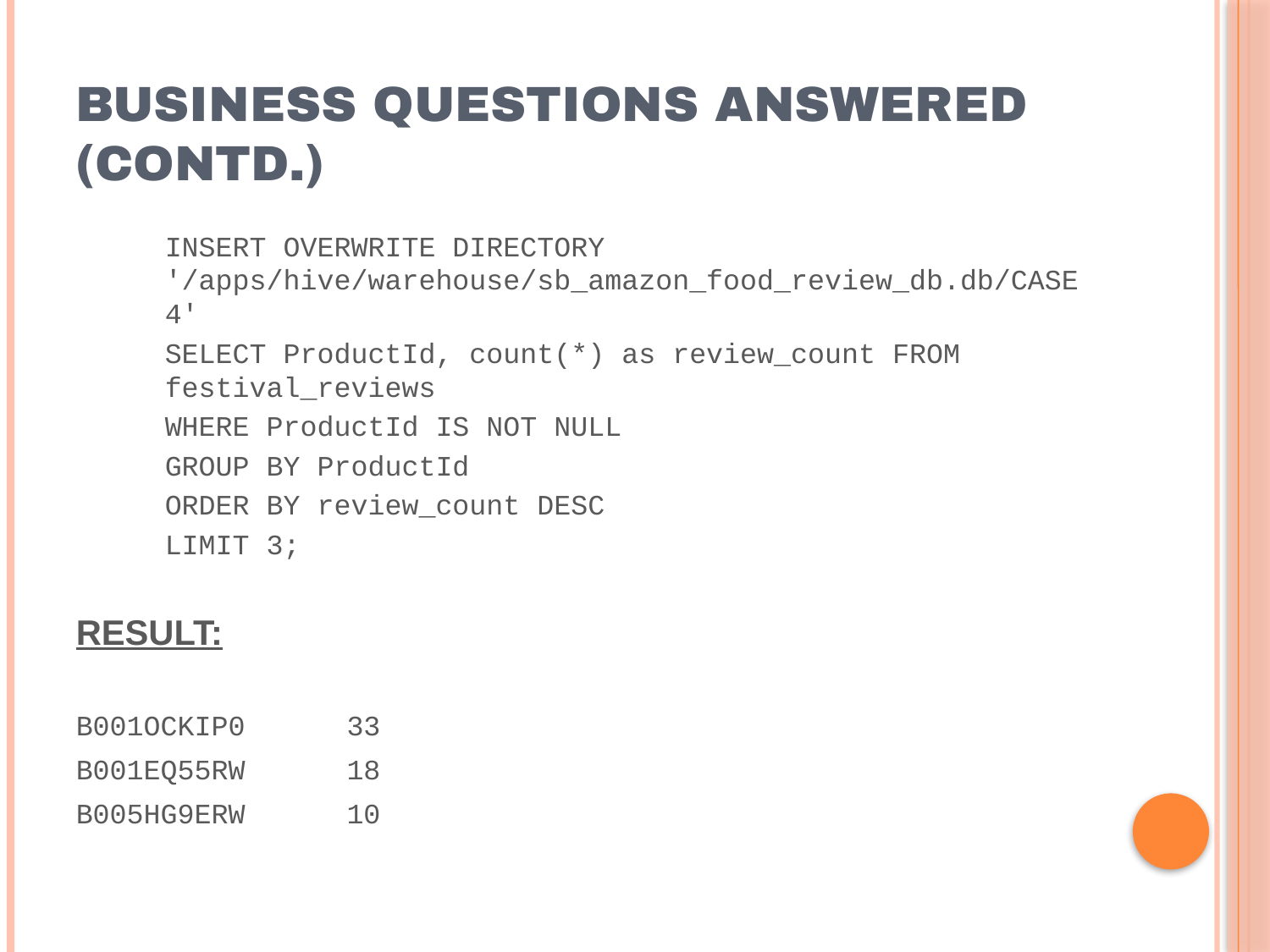

# Business Questions Answered (contd.)
	INSERT OVERWRITE DIRECTORY '/apps/hive/warehouse/sb_amazon_food_review_db.db/CASE4'
	SELECT ProductId, count(*) as review_count FROM festival_reviews
	WHERE ProductId IS NOT NULL
	GROUP BY ProductId
	ORDER BY review_count DESC
	LIMIT 3;

RESULT:

B001OCKIP0      33
B001EQ55RW      18
B005HG9ERW      10